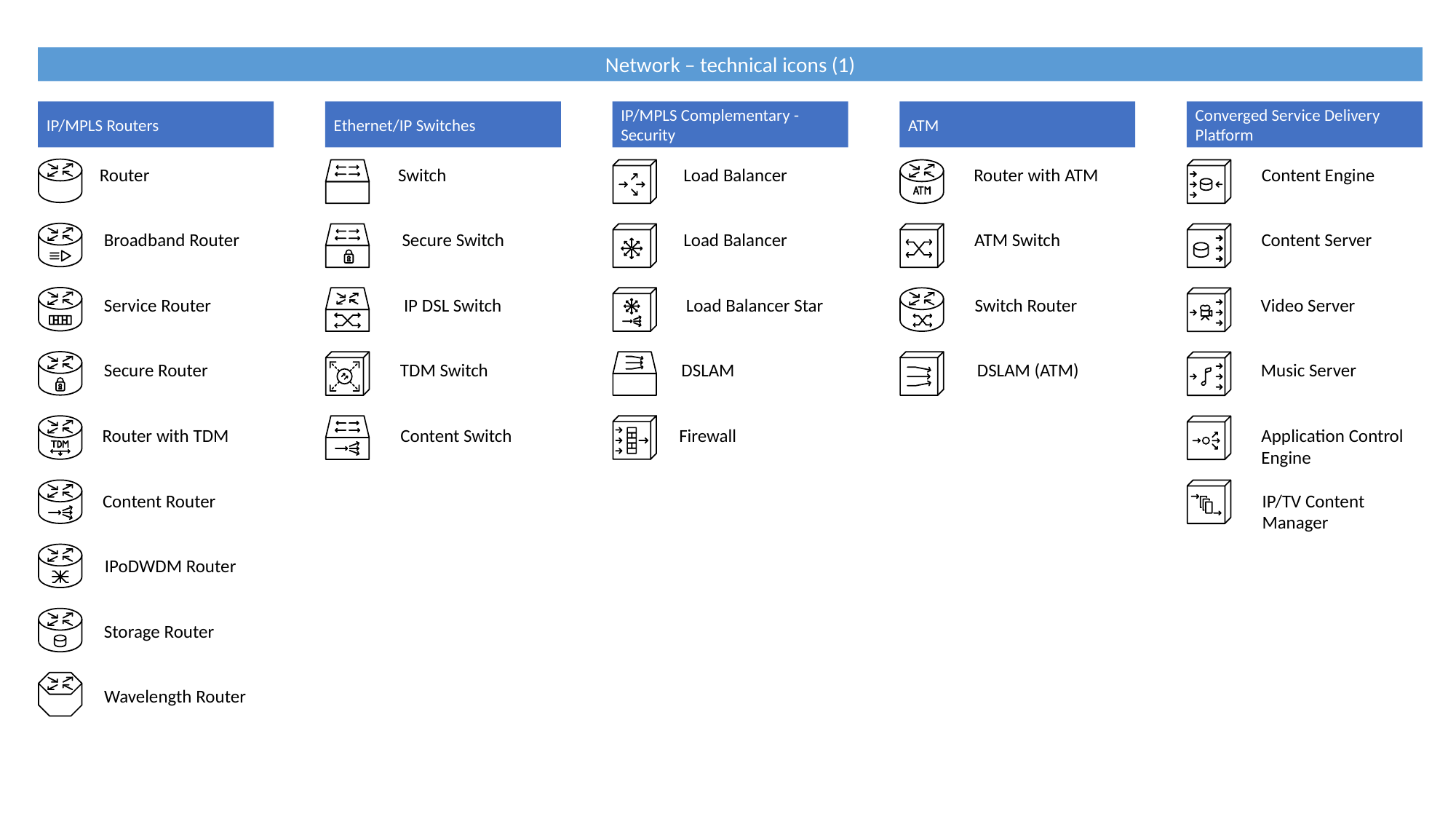

Network – technical icons (1)
IP/MPLS Routers
Ethernet/IP Switches
IP/MPLS Complementary - Security
ATM
Converged Service Delivery Platform

Router
Switch
Load Balancer
Router with ATM
Content Engine

Broadband Router
Secure Switch
Load Balancer
ATM Switch
Content Server

Service Router
IP DSL Switch
Load Balancer Star
Switch Router
Video Server

Secure Router
TDM Switch
DSLAM
DSLAM (ATM)
Music Server

Router with TDM
Content Switch
Firewall
Application Control
Engine

Content Router
IP/TV Content
Manager

IPoDWDM Router

Storage Router

Wavelength Router